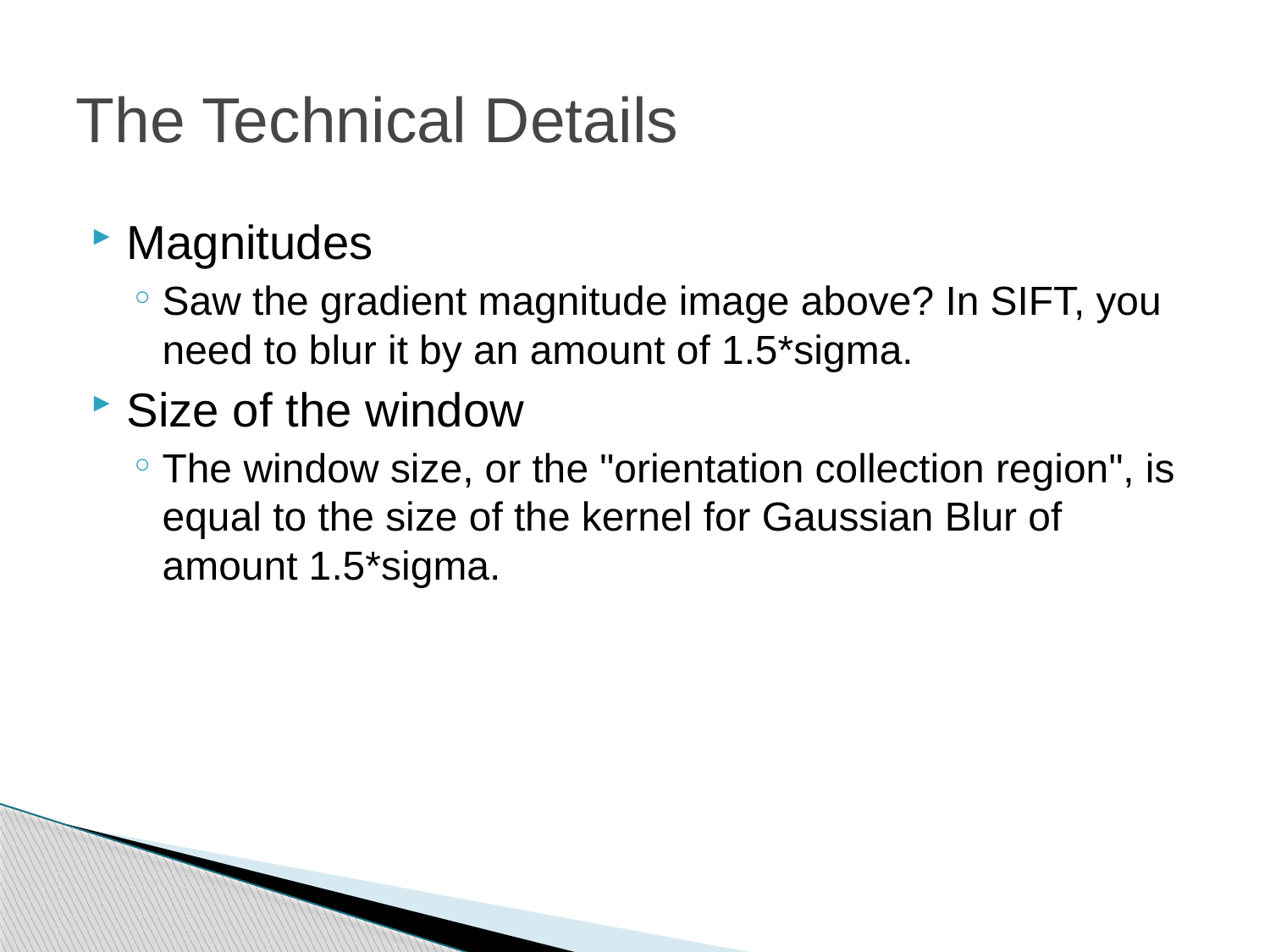

# The Technical Details
Magnitudes
Saw the gradient magnitude image above? In SIFT, you need to blur it by an amount of 1.5*sigma.
Size of the window
The window size, or the "orientation collection region", is equal to the size of the kernel for Gaussian Blur of amount 1.5*sigma.